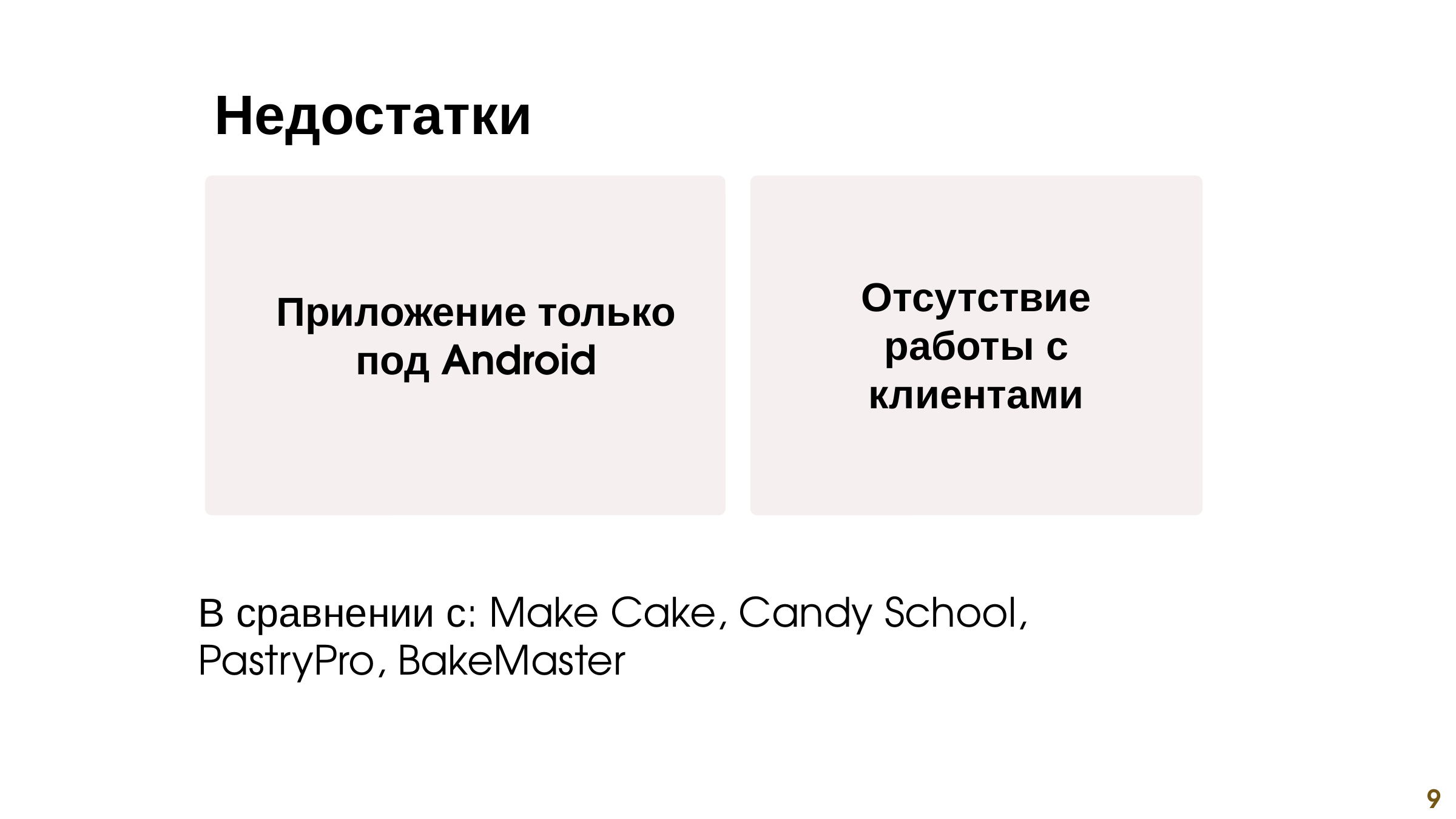

Недостатки

Отсутствие
работы с
клиентами
Приложение только
под Android
В сравнении с: Make Cake, Candy School, PastryPro, BakeMaster

9